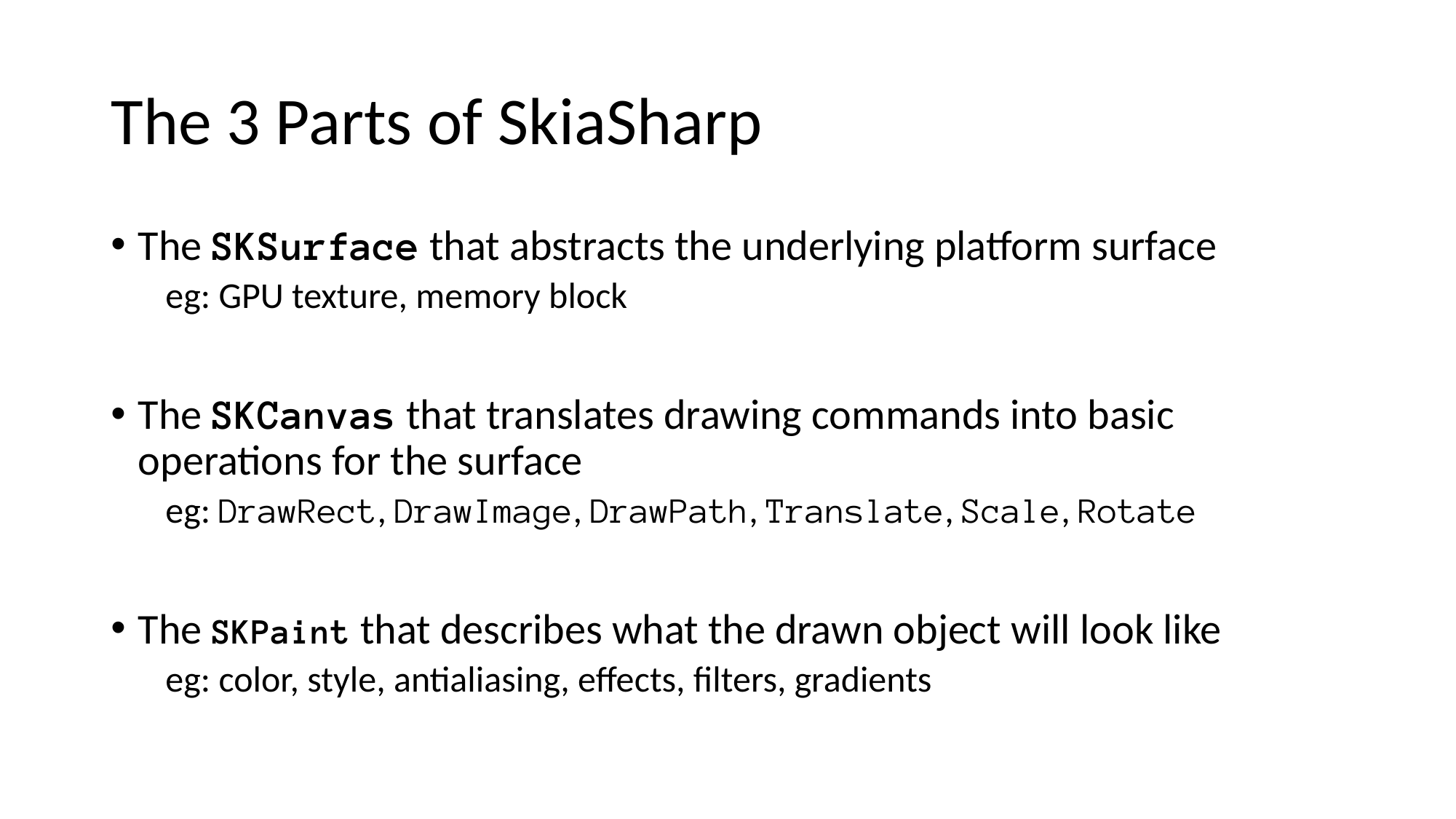

# The 3 Parts of SkiaSharp
The SKSurface that abstracts the underlying platform surface
eg: GPU texture, memory block

The SKCanvas that translates drawing commands into basic operations for the surface
eg: DrawRect, DrawImage, DrawPath, Translate, Scale, Rotate

The SKPaint that describes what the drawn object will look like
eg: color, style, antialiasing, effects, filters, gradients